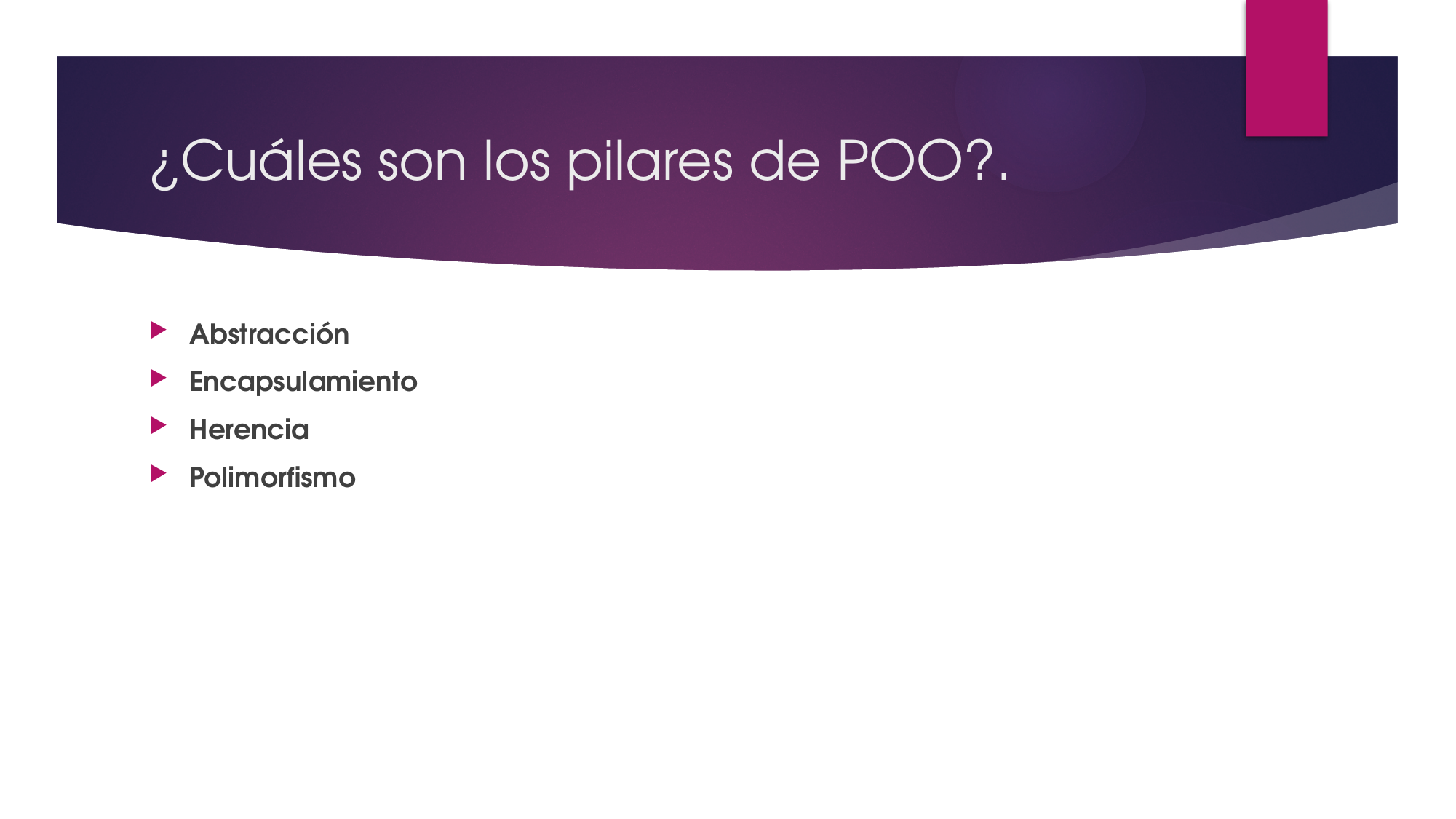

# ¿Cuáles son los pilares de POO?.
Abstracción
Encapsulamiento
Herencia
Polimorfismo